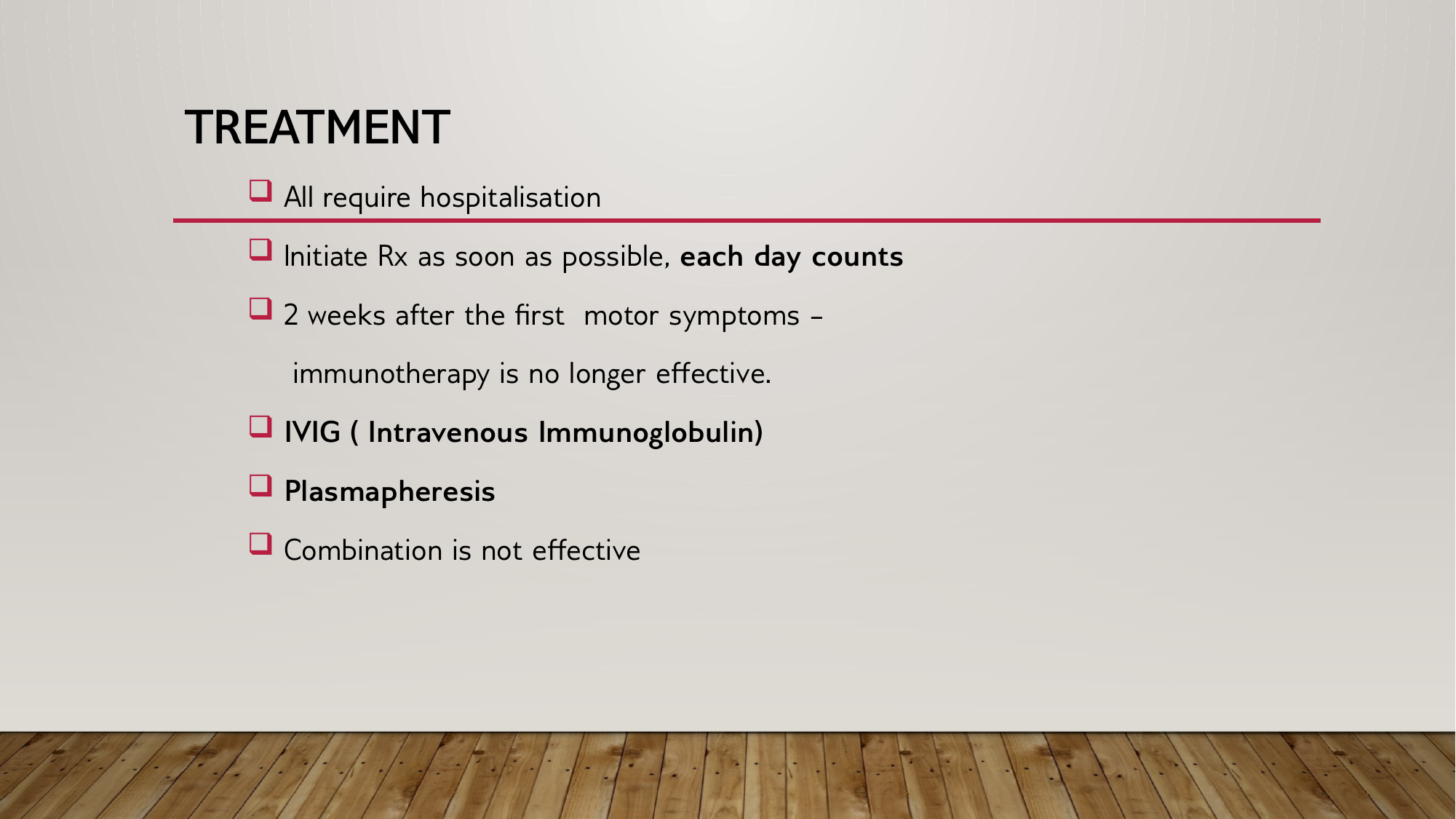

# TREATMENT
 All require hospitalisation
 Initiate Rx as soon as possible, each day counts
 2 weeks after the first  motor symptoms –
     immunotherapy is no longer effective.
 IVIG ( Intravenous Immunoglobulin)
 Plasmapheresis
 Combination is not effective